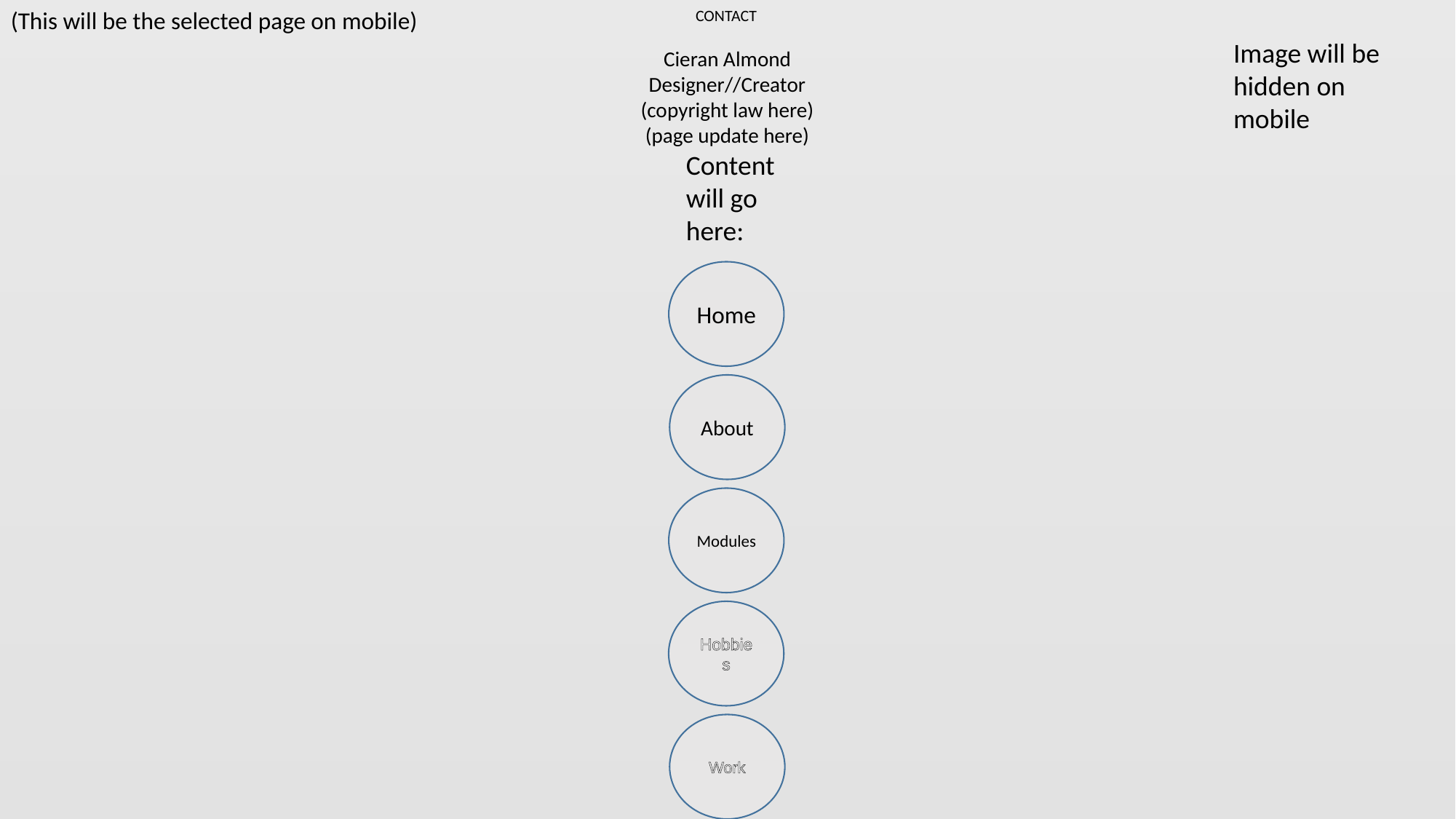

(This will be the selected page on mobile)
CONTACT
Image will be hidden on mobile
Cieran Almond
Designer//Creator
(copyright law here)
(page update here)

Content will go here:
Home
About
Modules
Hobbies
Work